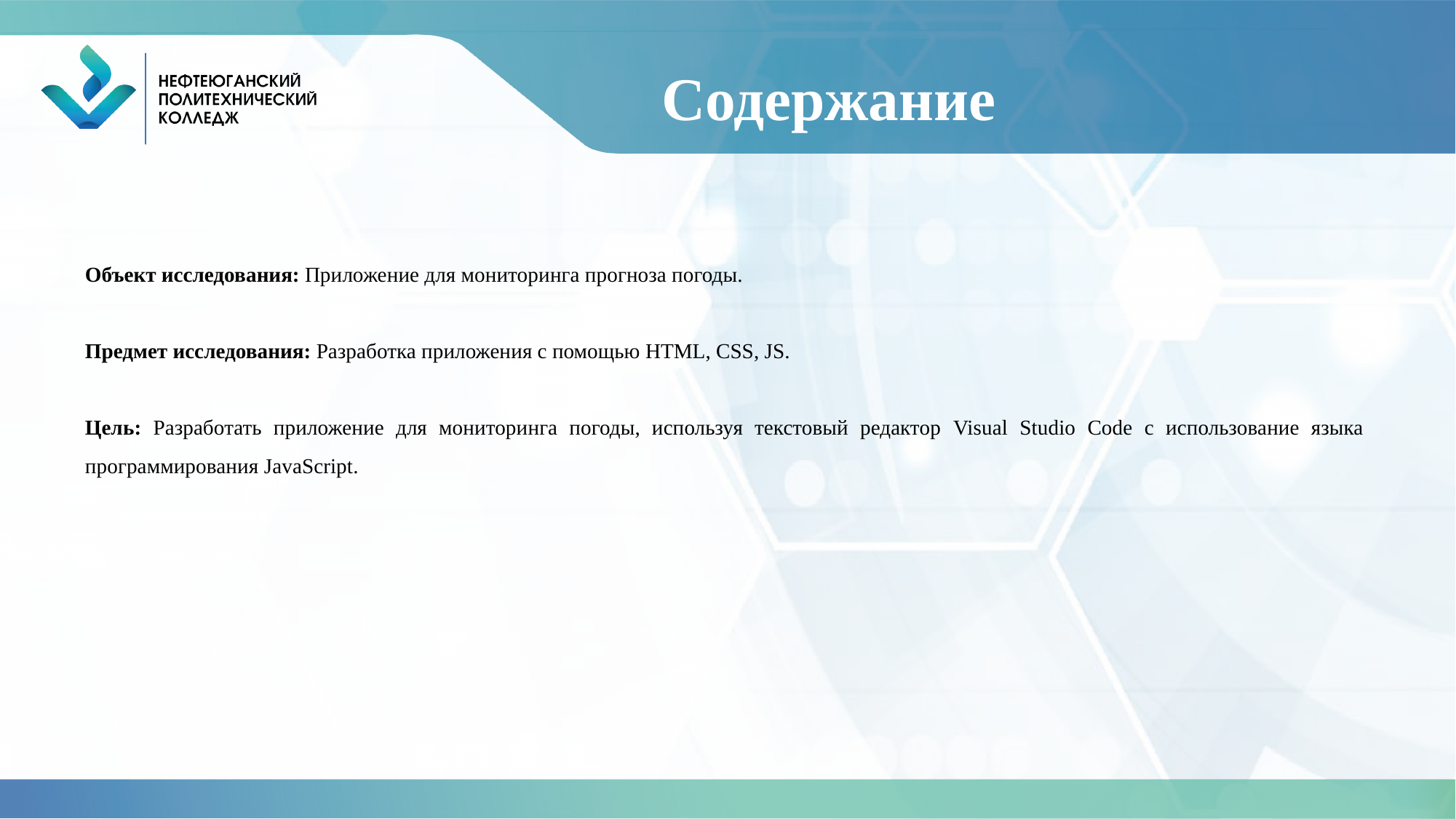

# Содержание
Объект исследования: Приложение для мониторинга прогноза погоды.

Предмет исследования: Разработка приложения с помощью HTML, CSS, JS.

Цель: Разработать приложение для мониторинга погоды, используя текстовый редактор Visual Studio Code с использование языка программирования JavaScript.